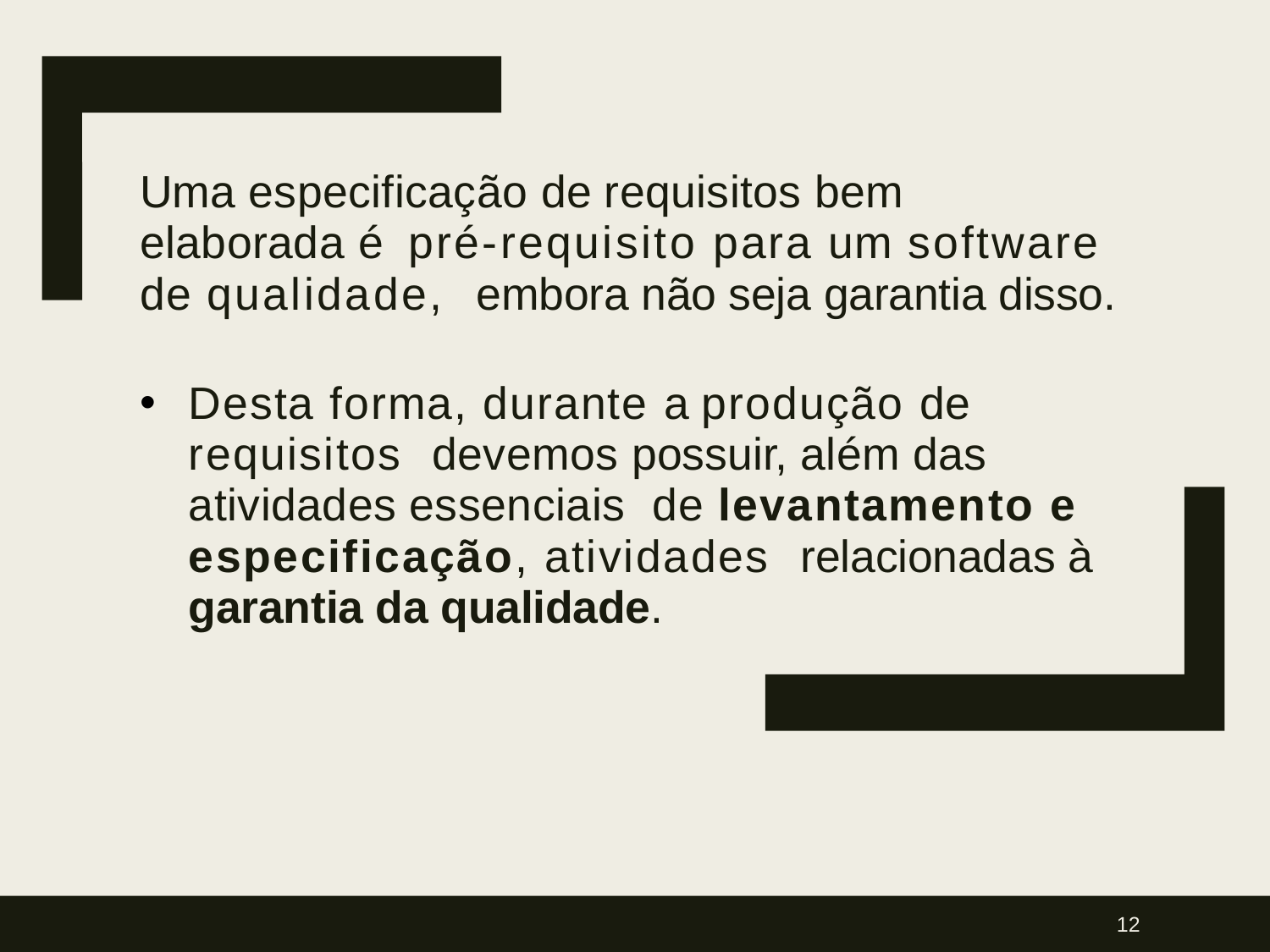

Uma especificação de requisitos bem elaborada é  pré-requisito para um software de qualidade,  embora não seja garantia disso.

Desta forma, durante a produção de requisitos  devemos possuir, além das atividades essenciais  de levantamento e especificação, atividades  relacionadas à garantia da qualidade.

12